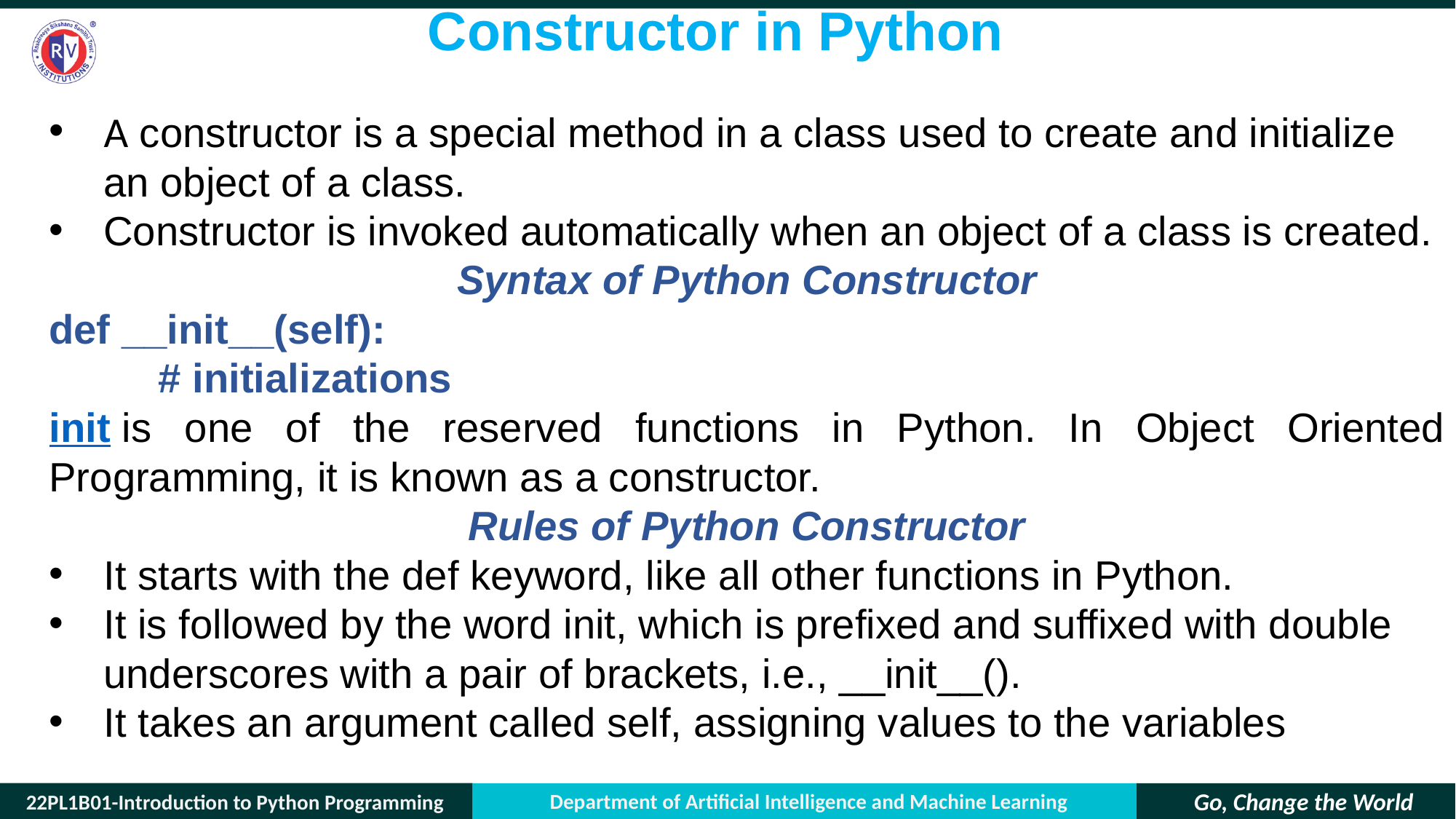

# Constructor in Python
A constructor is a special method in a class used to create and initialize an object of a class.
Constructor is invoked automatically when an object of a class is created.
Syntax of Python Constructor
def __init__(self):
	# initializations
init is one of the reserved functions in Python. In Object Oriented Programming, it is known as a constructor.
Rules of Python Constructor
It starts with the def keyword, like all other functions in Python.
It is followed by the word init, which is prefixed and suffixed with double underscores with a pair of brackets, i.e., __init__().
It takes an argument called self, assigning values to the variables